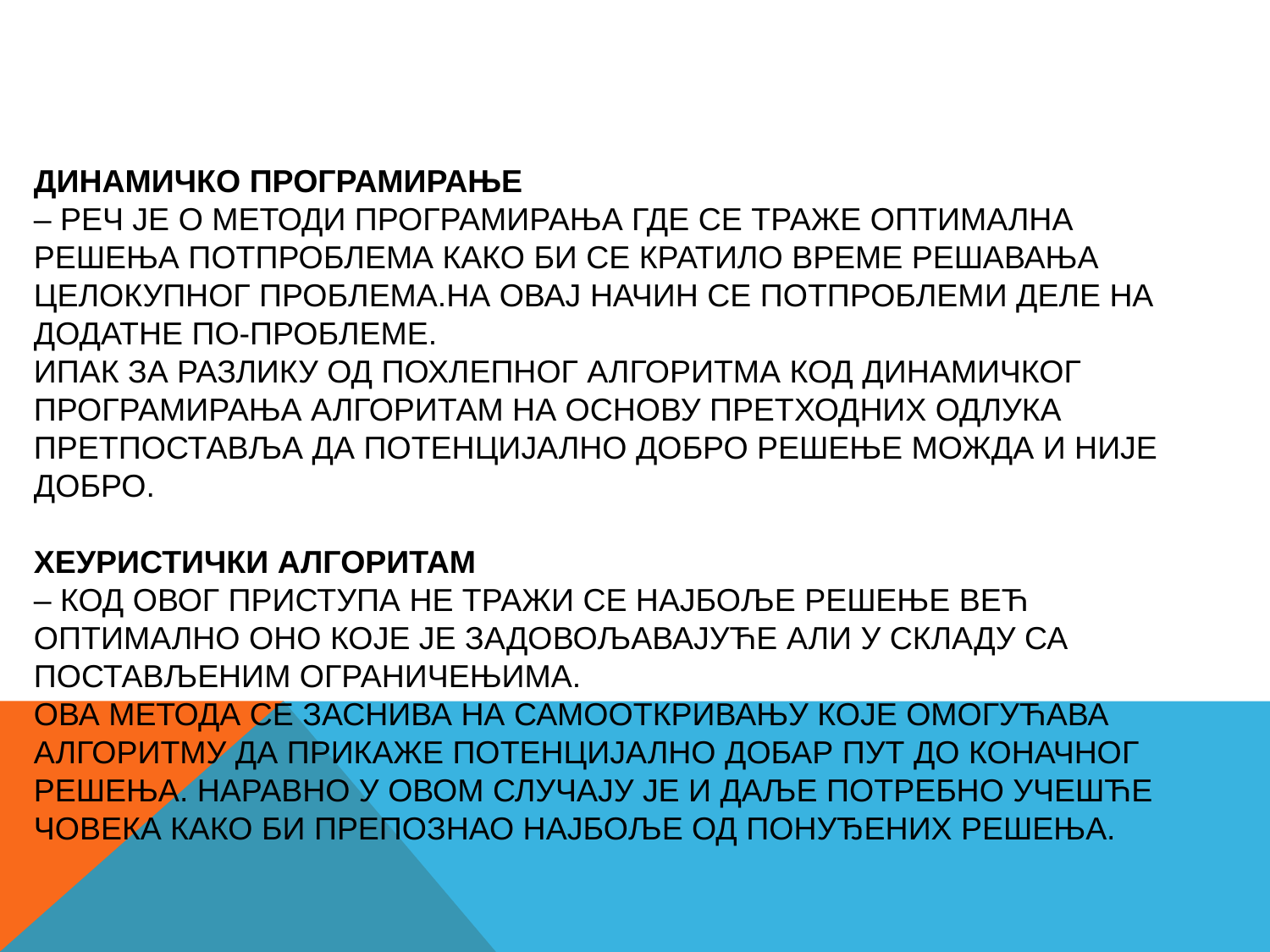

# Динамичко програмирање – реч је о методи програмирања где се траже оптимална решења потпроблема како би се кратило време решавања целокупног проблема.на овај начин се потпроблеми деле на додатне по-проблеме. Ипак за разлику од похлепног алгоритма код динамичког програмирања алгоритам на основу претходних одлука претпоставља да потенцијално добро решење можда и није добро. Хеуристички алгоритам – код овог приступа не тражи се најбоље решење већ оптимално оно које је задовољавајуће али у складу са постављеним ограничењима. Ова метода се заснива на самооткривању које омогућава алгоритму да прикаже потенцијално добар пут до коначног решења. Наравно у овом случају је и даље потребно учешће човека како би препознао најбоље од понуђених решења.